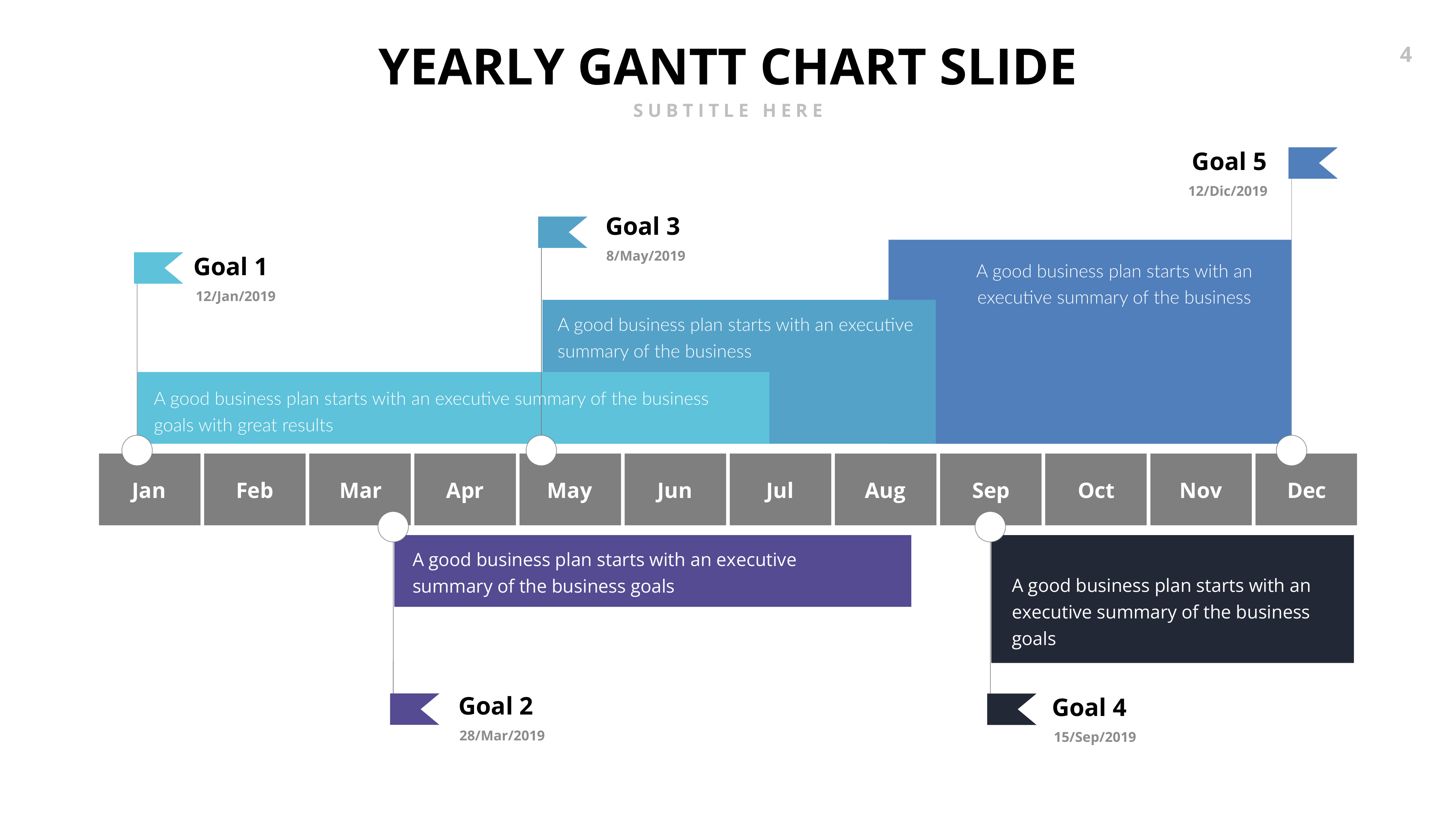

YEARLY GANTT CHART SLIDE
SUBTITLE HERE
Goal 5

12/Dic/2019
Goal 3

8/May/2019
Goal 1
A good business plan starts with an executive summary of the business

12/Jan/2019

A good business plan starts with an executive summary of the business

A good business plan starts with an executive summary of the business goals with great results

Jan
Feb
Mar
Apr
May
Jun
Jul
Aug
Sep
Oct
Nov
Dec

A good business plan starts with an executive summary of the business goals
A good business plan starts with an executive summary of the business goals
Goal 2
Goal 4

28/Mar/2019
15/Sep/2019